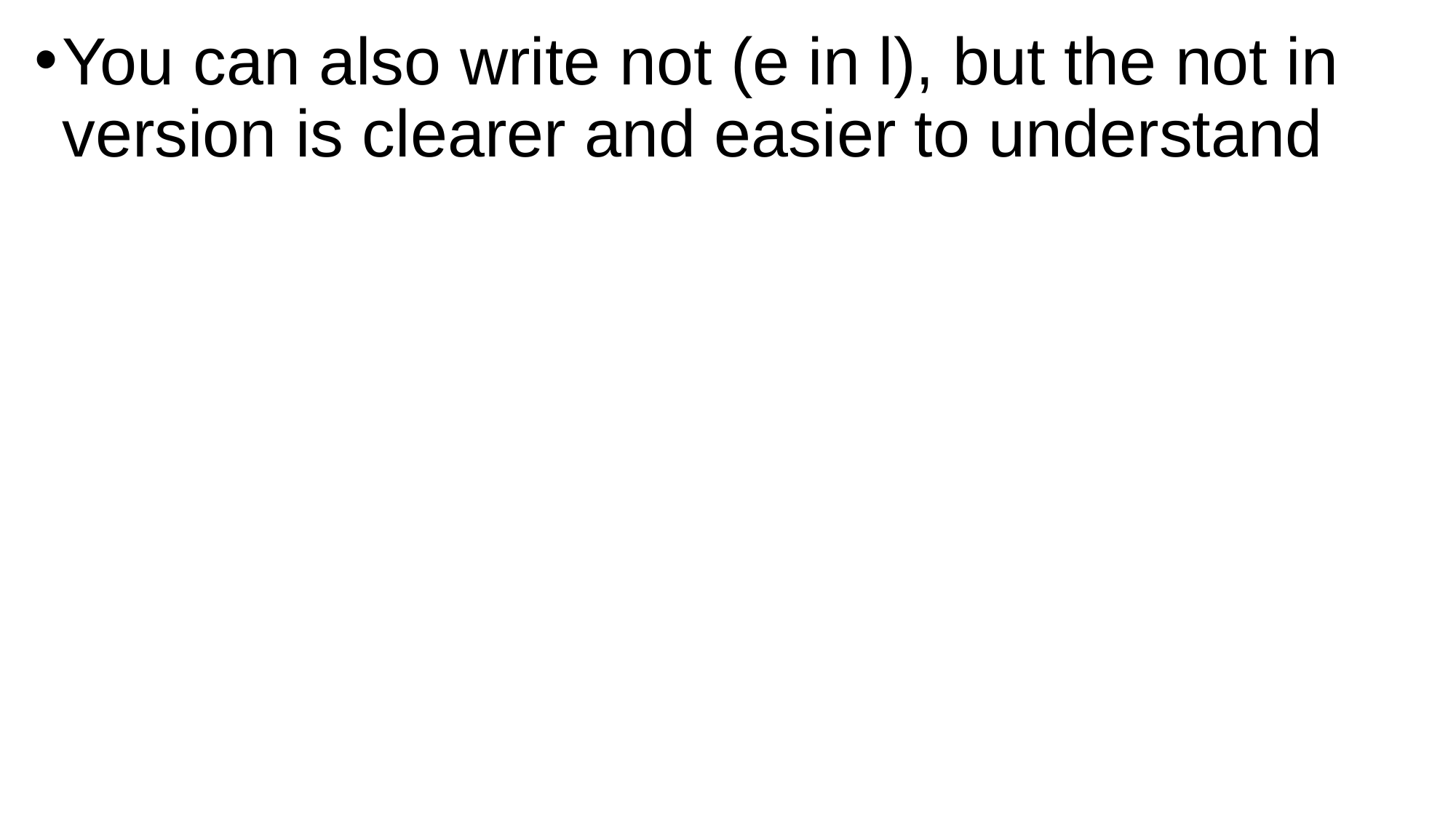

You can also write not (e in l), but the not in version is clearer and easier to understand